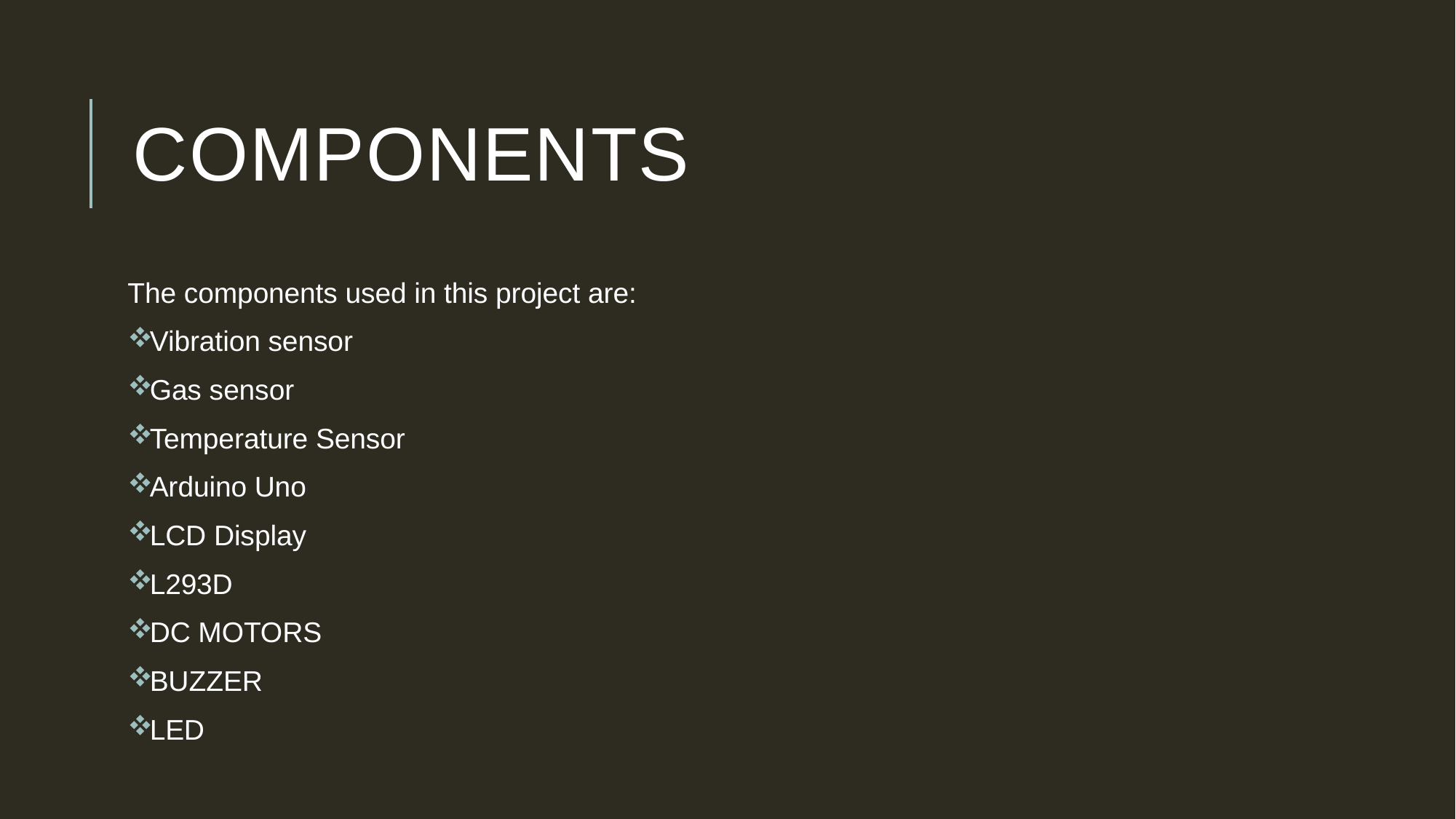

# COMPONENTS
The components used in this project are:
Vibration sensor
Gas sensor
Temperature Sensor
Arduino Uno
LCD Display
L293D
DC MOTORS
BUZZER
LED